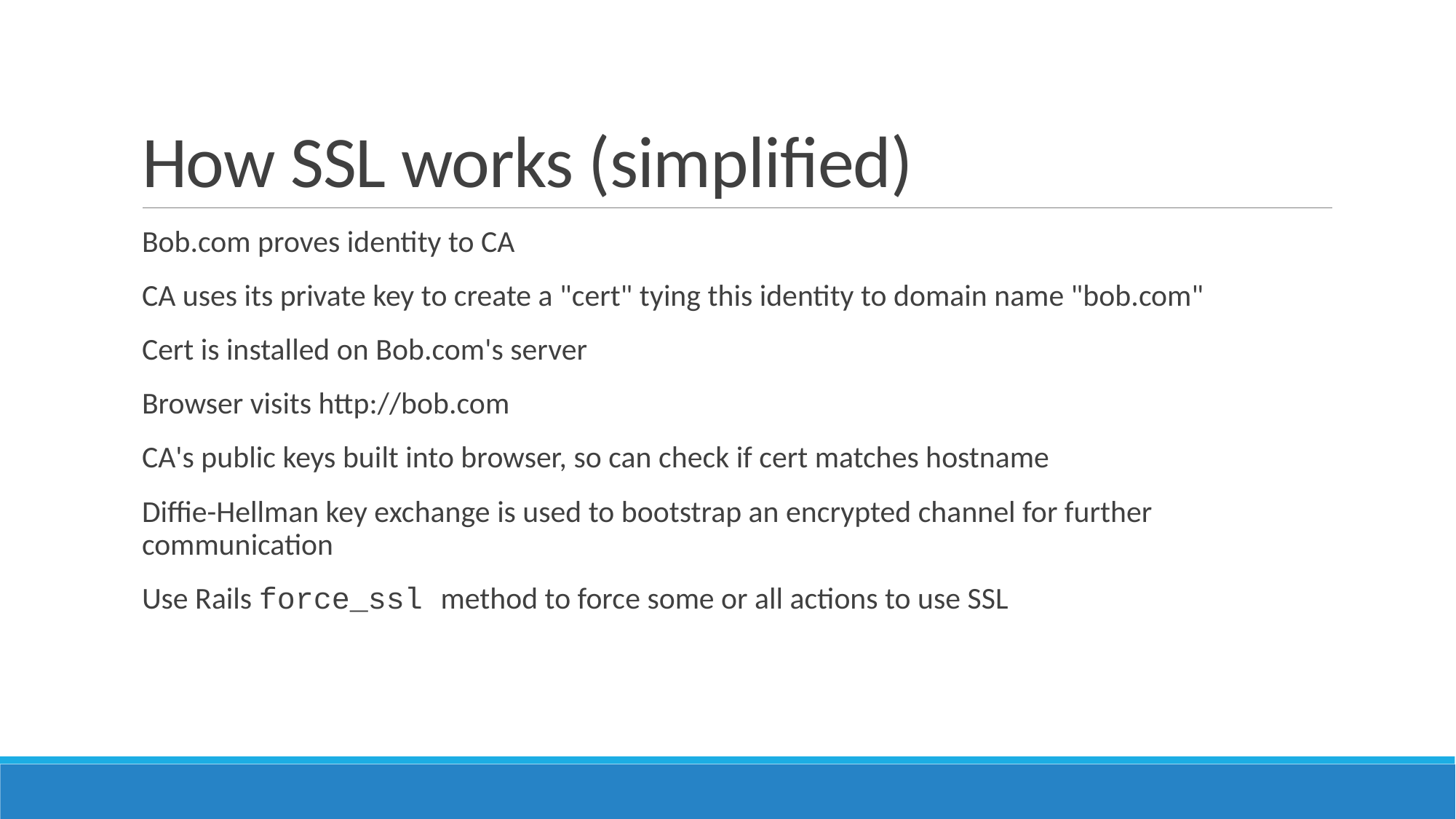

# How SSL works (simplified)
Bob.com proves identity to CA
CA uses its private key to create a "cert" tying this identity to domain name "bob.com"
Cert is installed on Bob.com's server
Browser visits http://bob.com
CA's public keys built into browser, so can check if cert matches hostname
Diffie-Hellman key exchange is used to bootstrap an encrypted channel for further communication
Use Rails force_ssl method to force some or all actions to use SSL